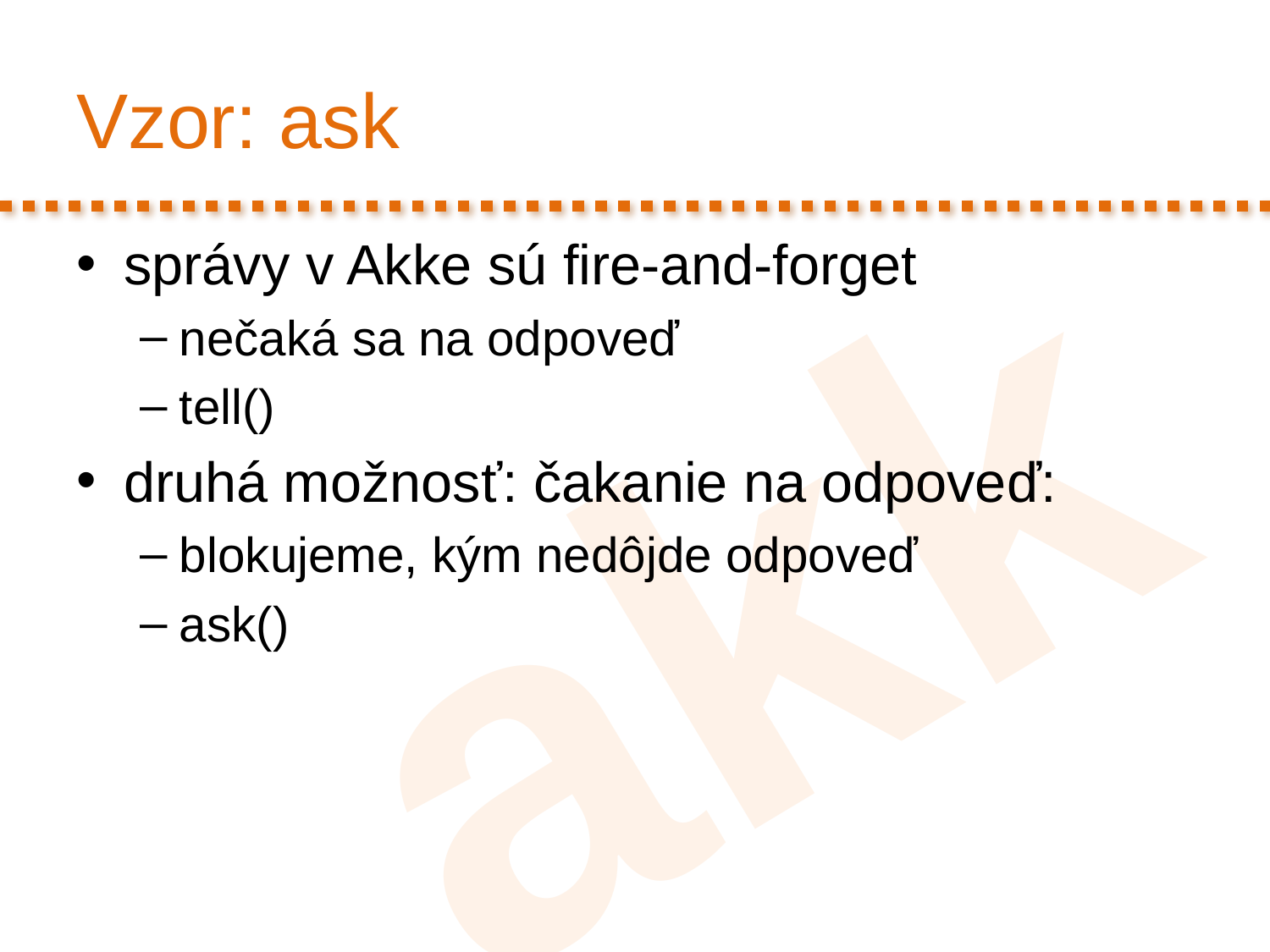

# Vzor: ask
správy v Akke sú fire-and-forget
nečaká sa na odpoveď
tell()
druhá možnosť: čakanie na odpoveď:
blokujeme, kým nedôjde odpoveď
ask()